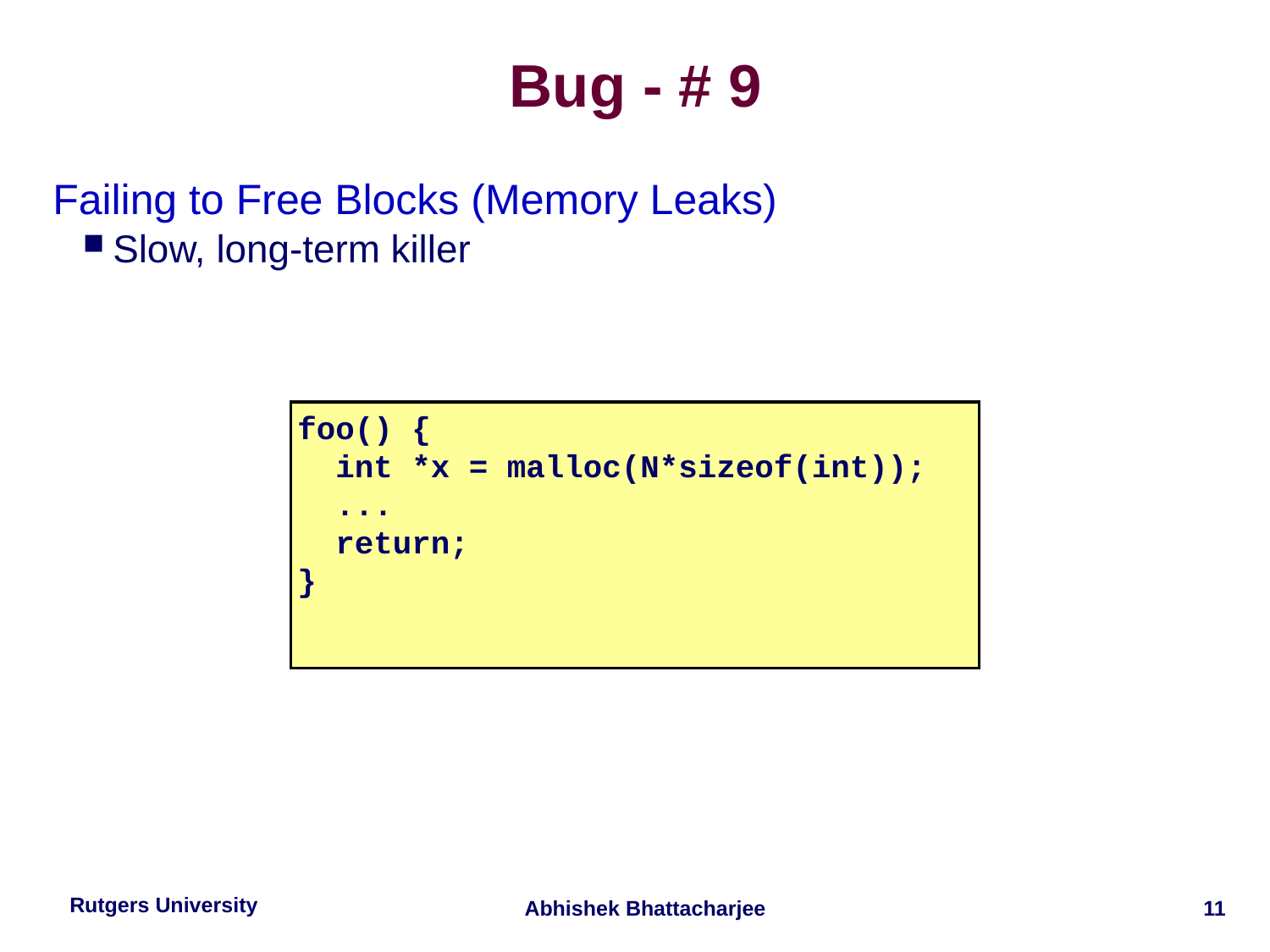

Bug - # 9
Failing to Free Blocks (Memory Leaks)
Slow, long-term killer

foo() {
  int *x = malloc(N*sizeof(int));
  ...
  return;
}